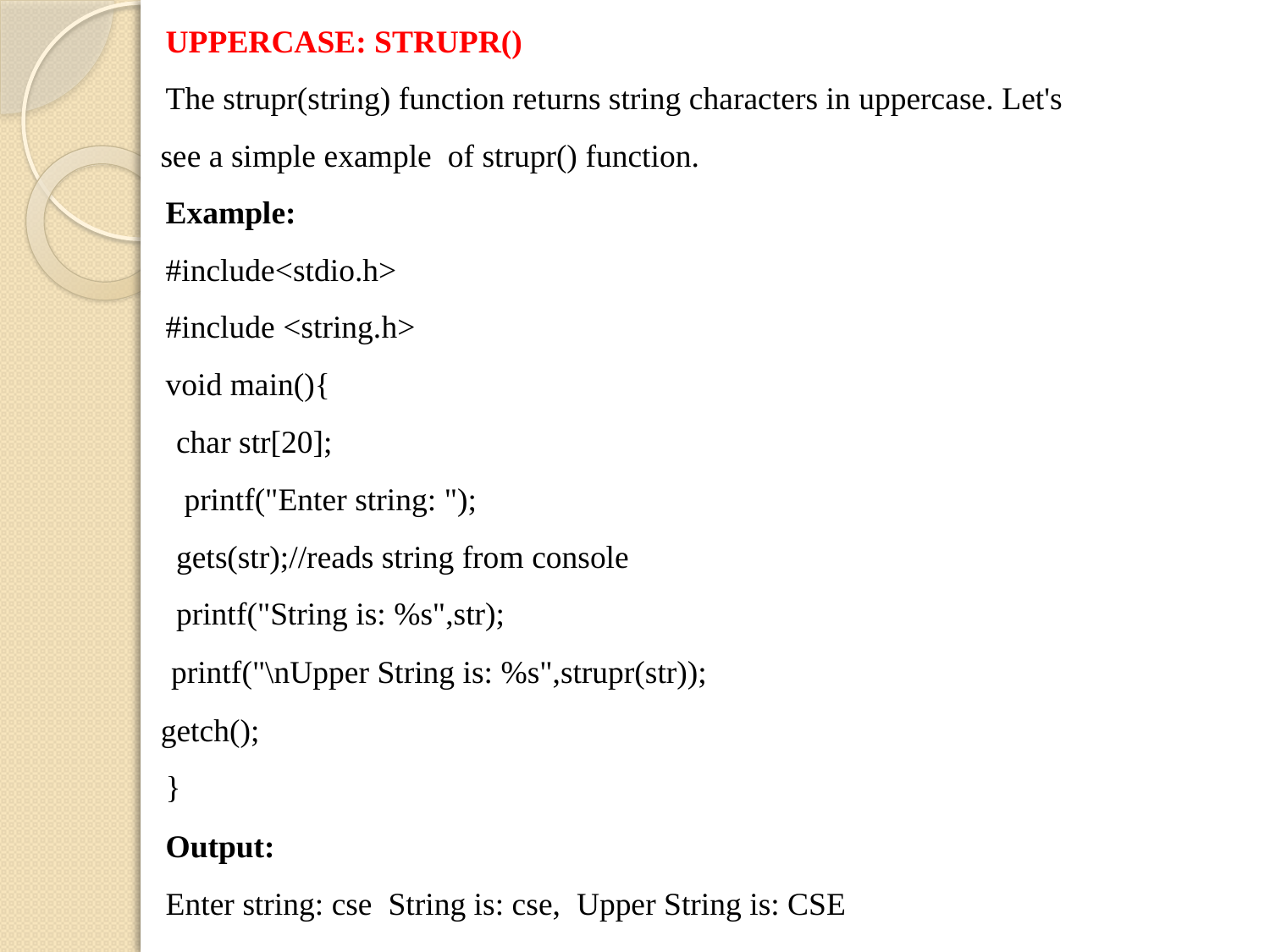

UPPERCASE: STRUPR()
The strupr(string) function returns string characters in uppercase. Let's see a simple example  of strupr() function.
Example:
#include<stdio.h>
#include <string.h>
void main(){
char str[20];
 printf("Enter string: ");
gets(str);//reads string from console
printf("String is: %s",str);
printf("\nUpper String is: %s",strupr(str));
getch();
}
Output:
Enter string: cse  String is: cse,  Upper String is: CSE